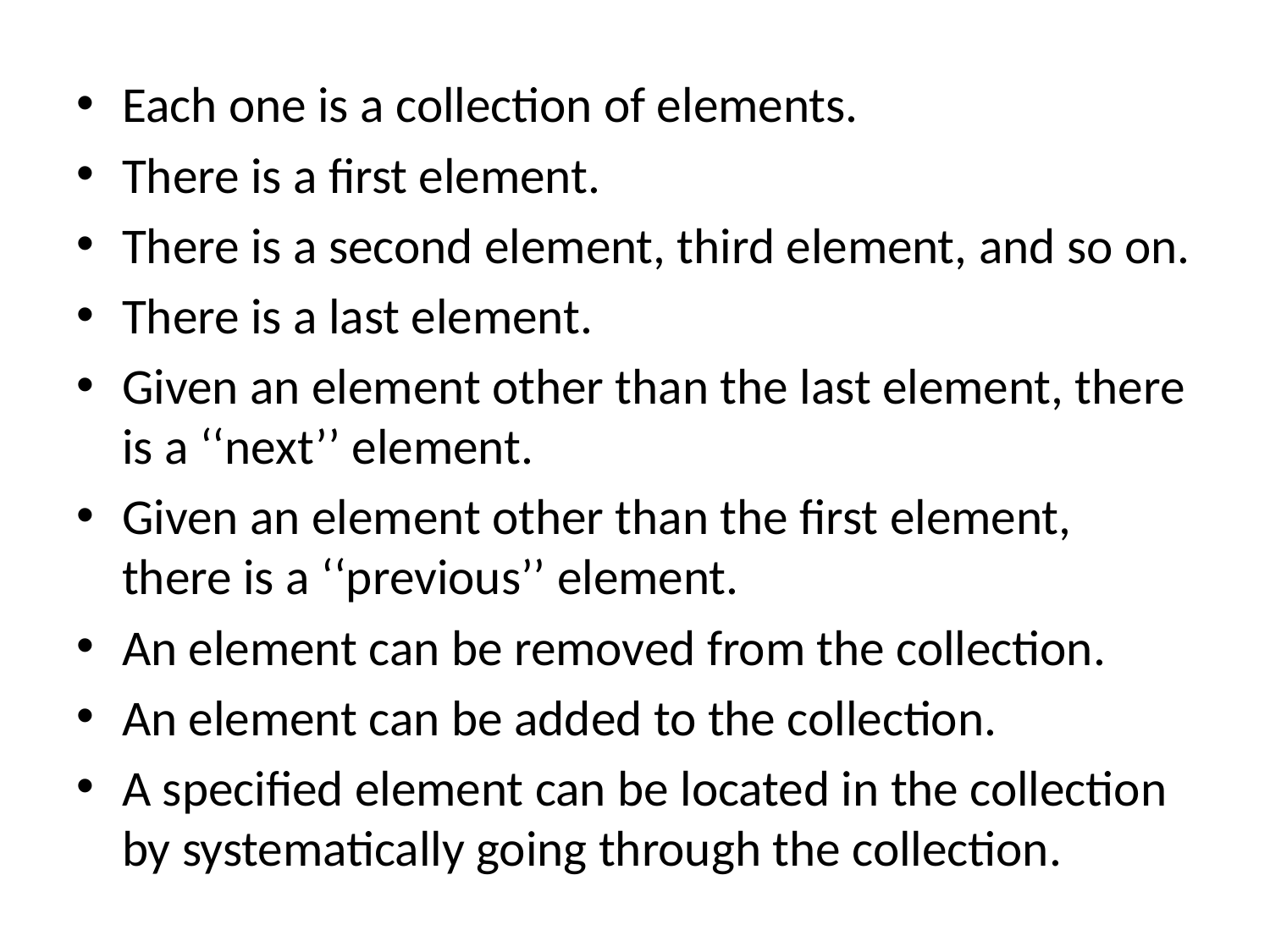

Each one is a collection of elements.
There is a first element.
There is a second element, third element, and so on.
There is a last element.
Given an element other than the last element, there is a ‘‘next’’ element.
Given an element other than the first element, there is a ‘‘previous’’ element.
An element can be removed from the collection.
An element can be added to the collection.
A specified element can be located in the collection by systematically going through the collection.